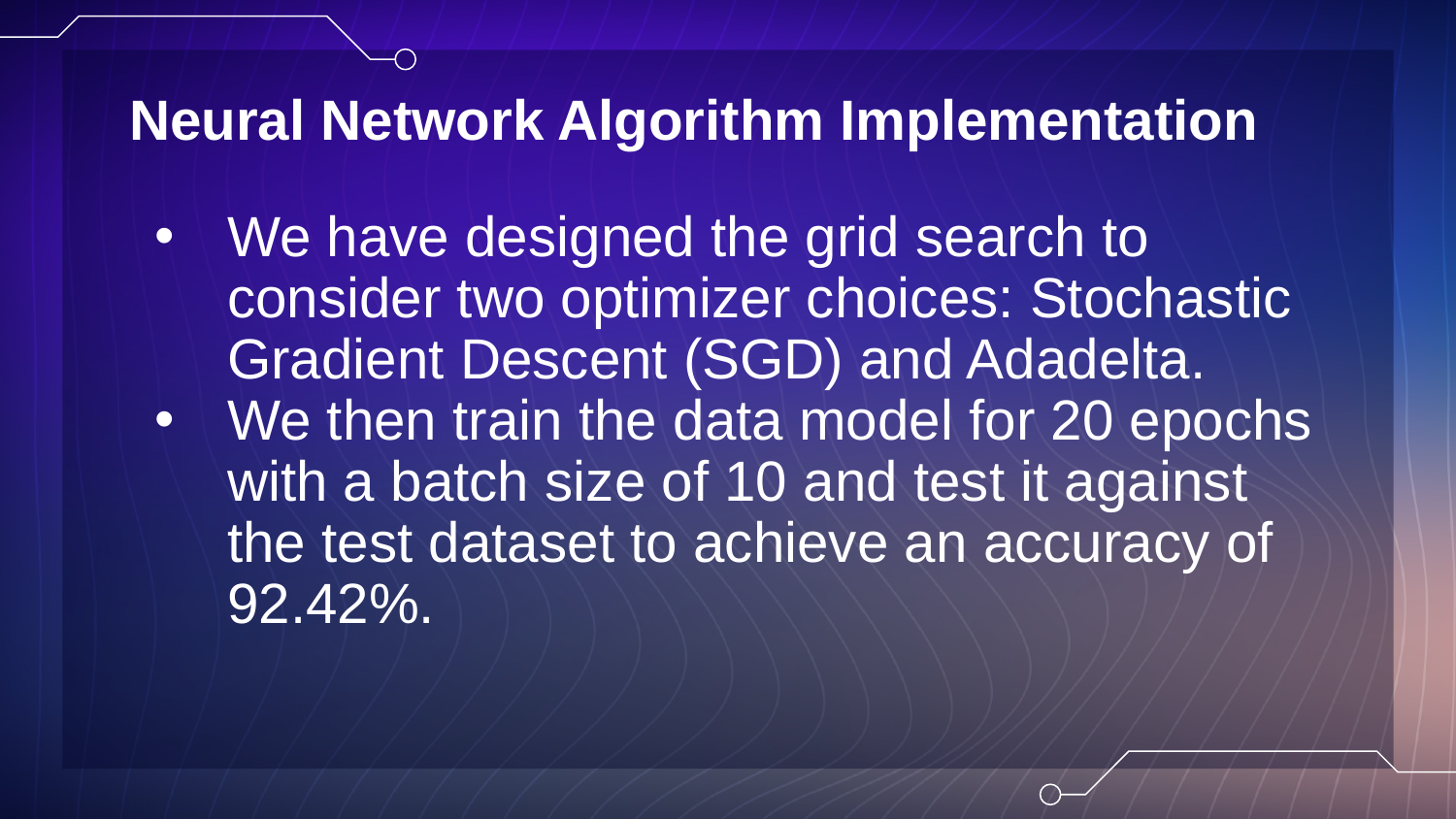

# Neural Network Algorithm Implementation
We have designed the grid search to consider two optimizer choices: Stochastic Gradient Descent (SGD) and Adadelta.
We then train the data model for 20 epochs with a batch size of 10 and test it against the test dataset to achieve an accuracy of 92.42%.